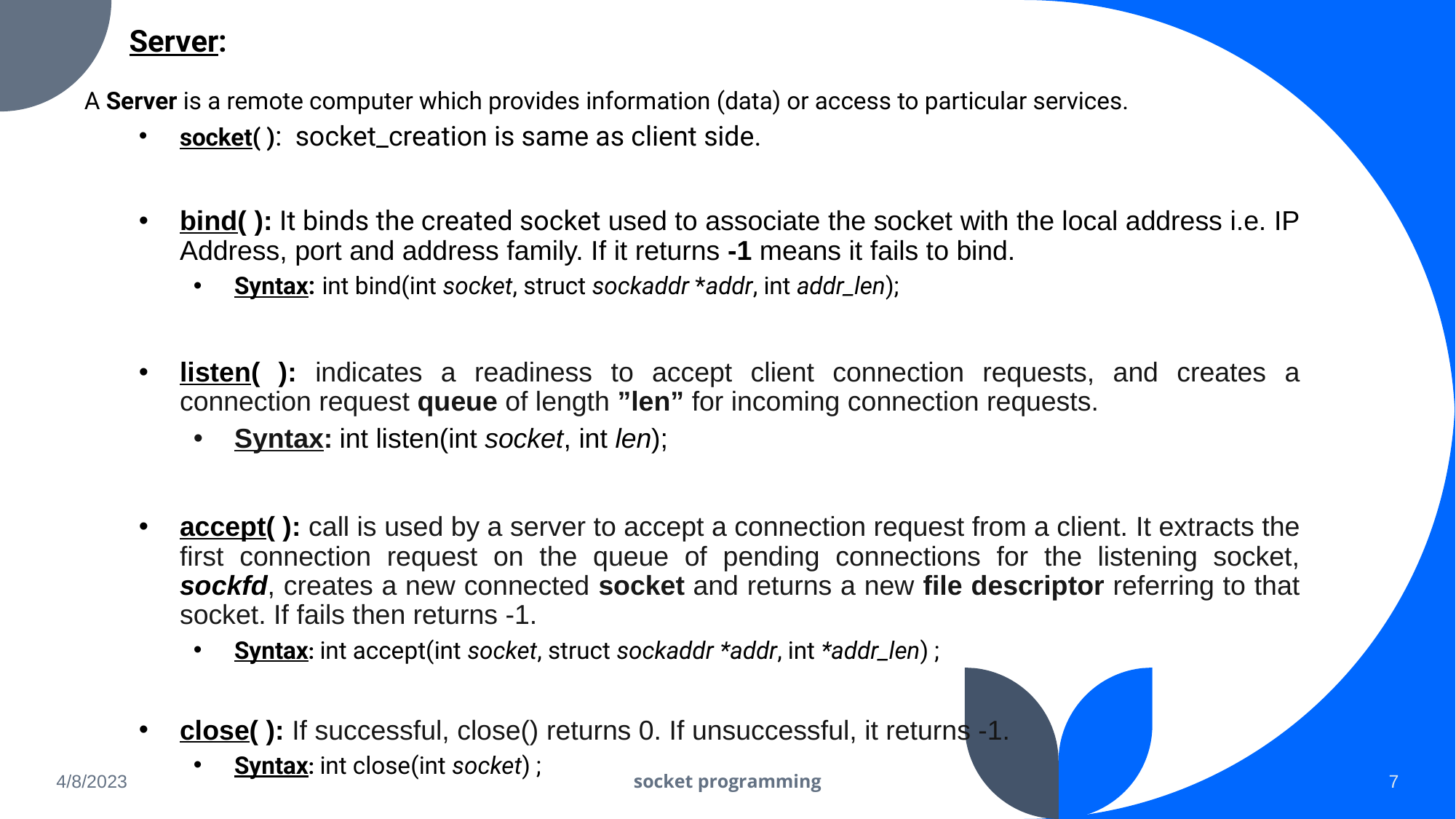

Server:
A Server is a remote computer which provides information (data) or access to particular services.
socket( ):  socket_creation is same as client side.

bind( ): It binds the created socket used to associate the socket with the local address i.e. IP Address, port and address family. If it returns -1 means it fails to bind.
Syntax: int bind(int socket, struct sockaddr *addr, int addr_len);

listen( ): indicates a readiness to accept client connection requests, and creates a connection request queue of length ”len” for incoming connection requests.
Syntax: int listen(int socket, int len);

accept( ): call is used by a server to accept a connection request from a client. It extracts the first connection request on the queue of pending connections for the listening socket, sockfd, creates a new connected socket and returns a new file descriptor referring to that socket. If fails then returns -1.
Syntax: int accept(int socket, struct sockaddr *addr, int *addr_len) ;

close( ): If successful, close() returns 0. If unsuccessful, it returns -1.
Syntax: int close(int socket) ;

4/8/2023
socket programming
7